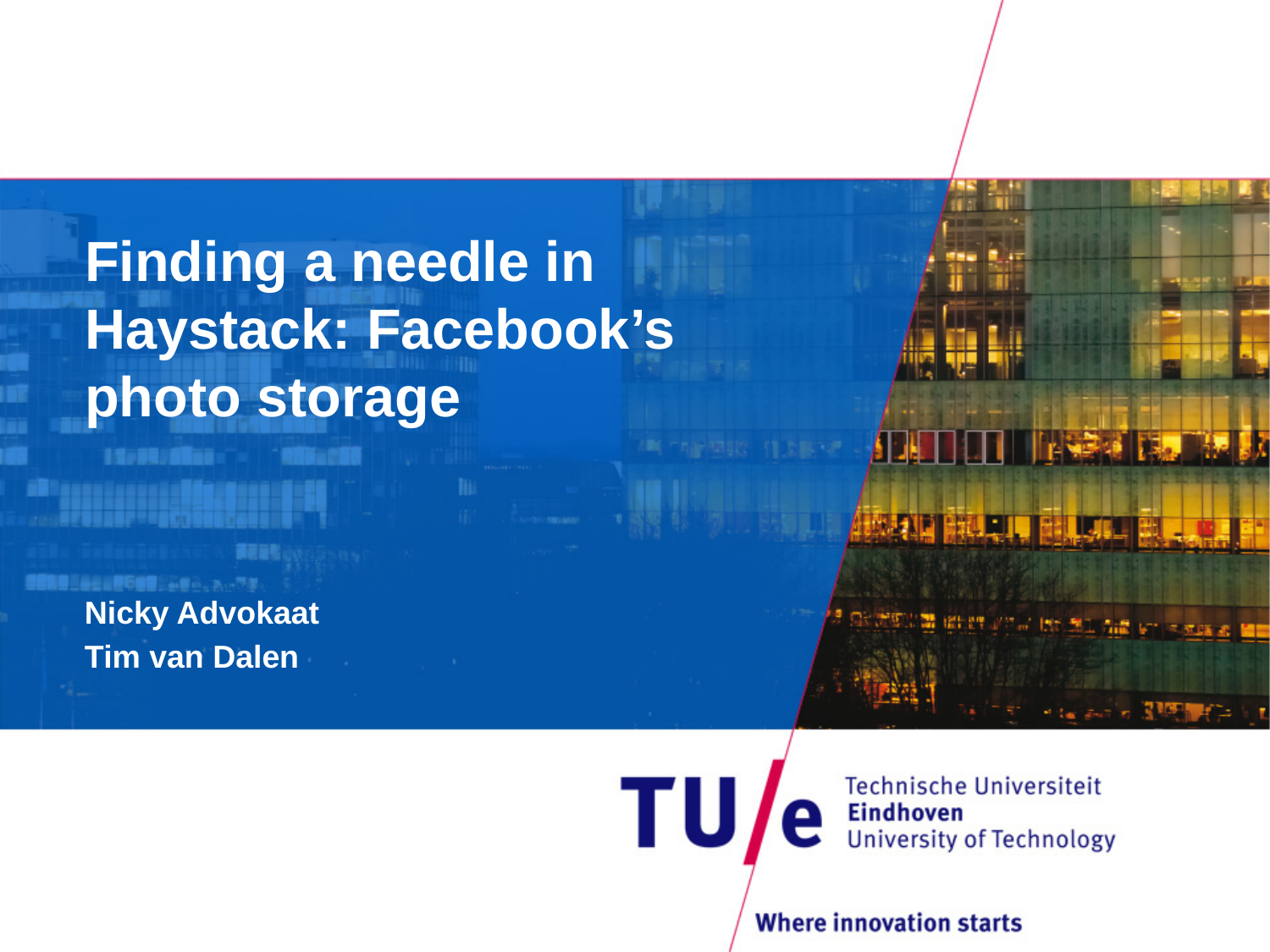

# Finding a needle in Haystack: Facebook’s photo storage
Nicky Advokaat
Tim van Dalen